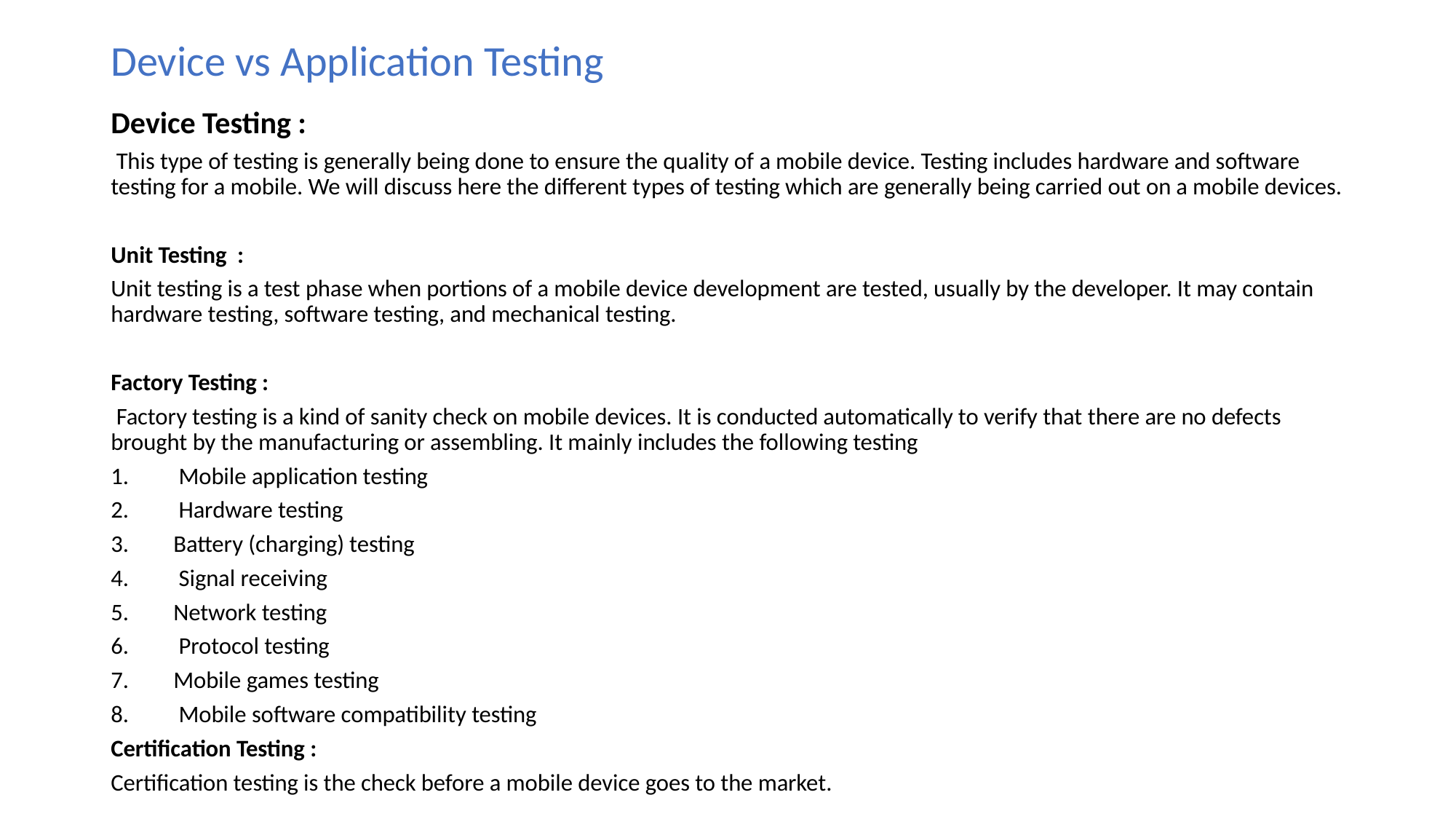

# Device vs Application Testing
Device Testing :
 This type of testing is generally being done to ensure the quality of a mobile device. Testing includes hardware and software testing for a mobile. We will discuss here the different types of testing which are generally being carried out on a mobile devices.

Unit Testing  :
Unit testing is a test phase when portions of a mobile device development are tested, usually by the developer. It may contain hardware testing, software testing, and mechanical testing.

Factory Testing :
 Factory testing is a kind of sanity check on mobile devices. It is conducted automatically to verify that there are no defects brought by the manufacturing or assembling. It mainly includes the following testing
 Mobile application testing
 Hardware testing
Battery (charging) testing
 Signal receiving
Network testing
 Protocol testing
Mobile games testing
 Mobile software compatibility testing
Certification Testing :
Certification testing is the check before a mobile device goes to the market.